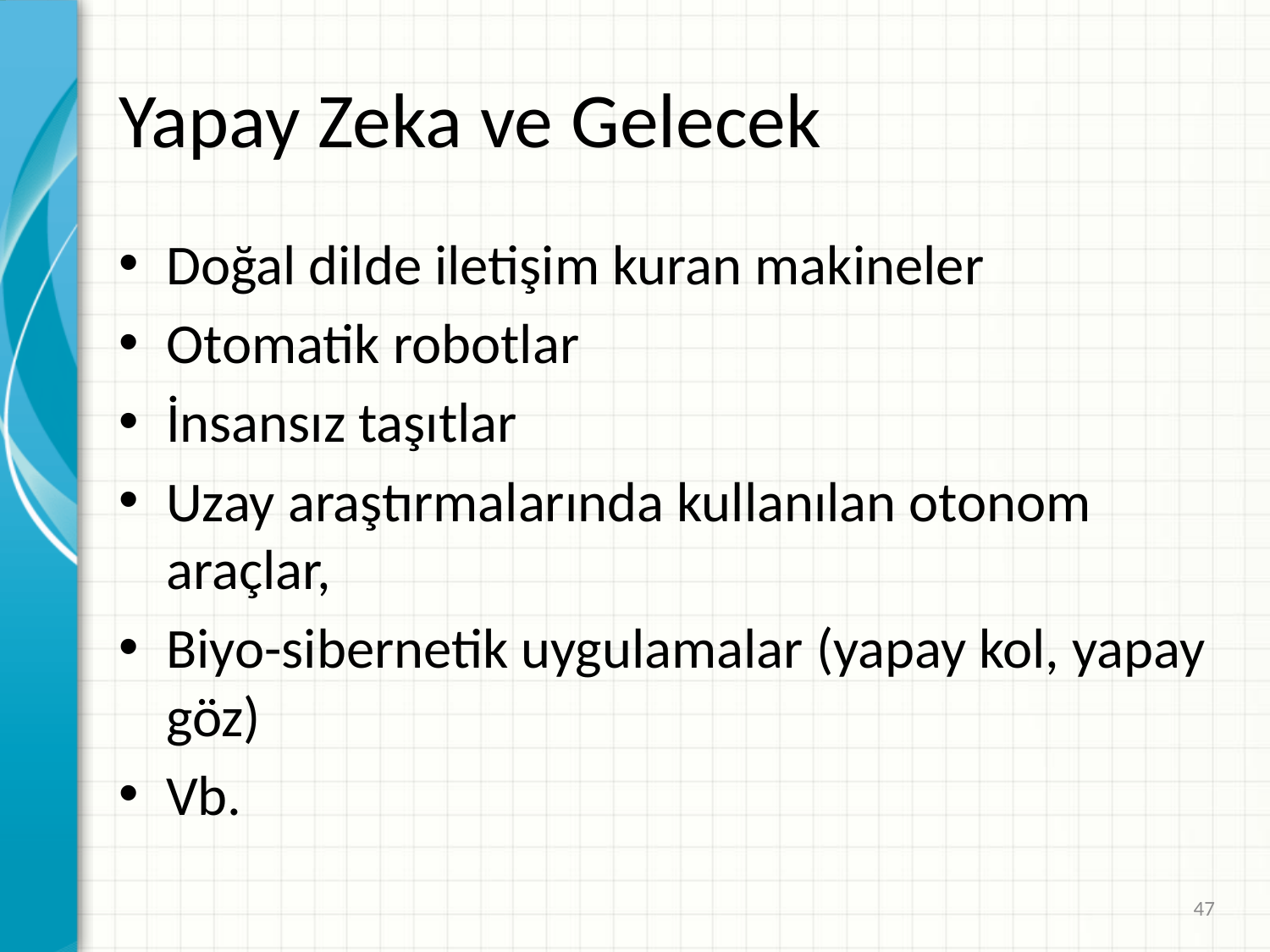

# Yapay Zeka ve Gelecek
Doğal dilde iletişim kuran makineler
Otomatik robotlar
İnsansız taşıtlar
Uzay araştırmalarında kullanılan otonom araçlar,
Biyo-sibernetik uygulamalar (yapay kol, yapay göz)
Vb.
47